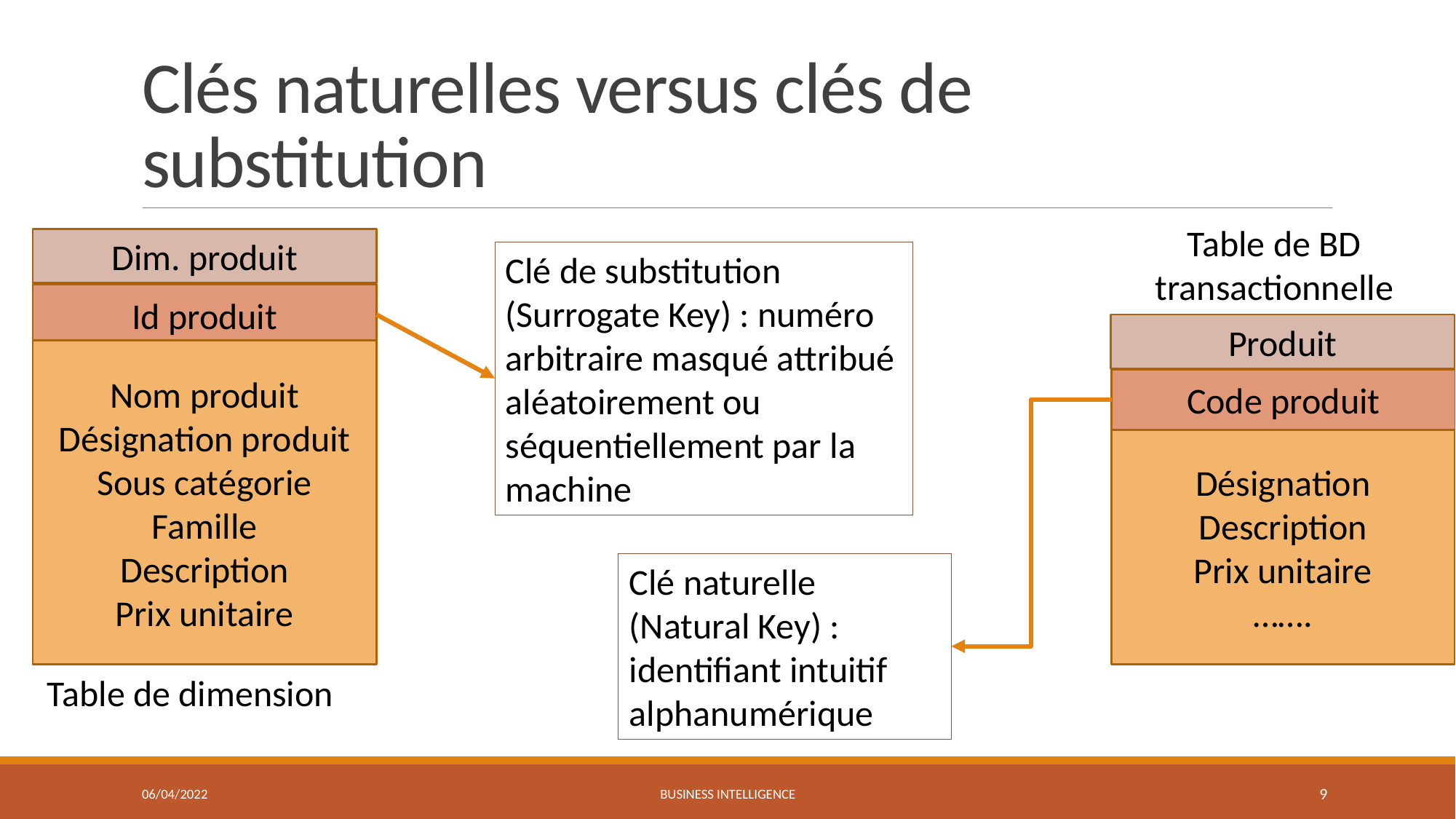

# Clés naturelles versus clés de substitution
Table de BD transactionnelle
Dim. produit
Id produit
Nom produit
Désignation produit
Sous catégorie
Famille
Description
Prix unitaire
Clé de substitution
(Surrogate Key) : numéro arbitraire masqué attribué aléatoirement ou séquentiellement par la machine
Produit
Désignation Description
Prix unitaire
…….
Code produit
Clé naturelle
(Natural Key) : identifiant intuitif alphanumérique
Table de dimension
06/04/2022
Business Intelligence
9